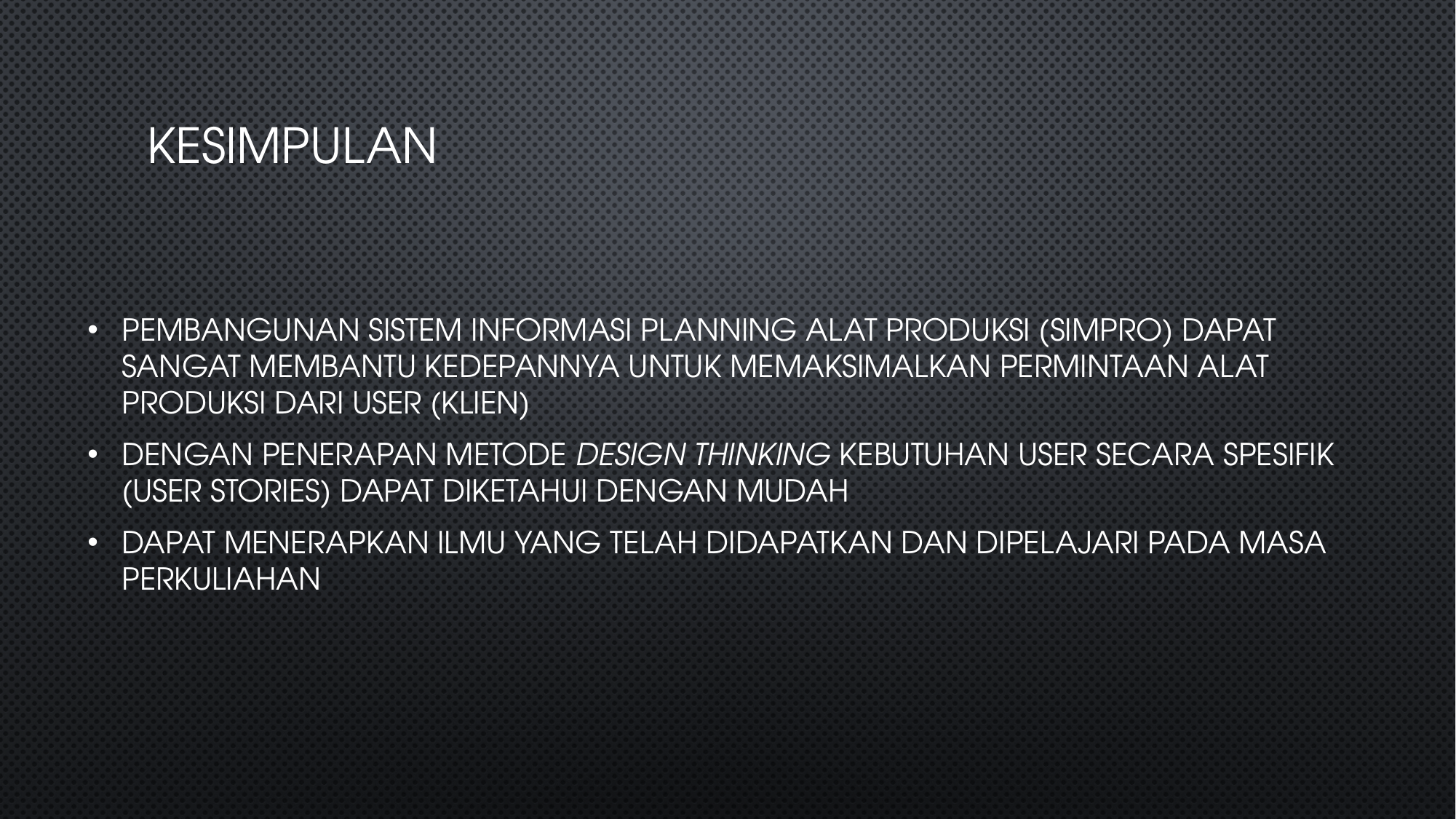

# Kesimpulan
Pembangunan Sistem Informasi Planning Alat Produksi (SIMPRO) dapat sangat membantu kedepannya untuk memaksimalkan permintaan alat produksi dari User (klien)
Dengan penerapan metode Design Thinking kebutuhan user secara spesifik (user stories) dapat diketahui dengan mudah
Dapat menerapkan ilmu yang telah didapatkan dan dipelajari pada masa perkuliahan